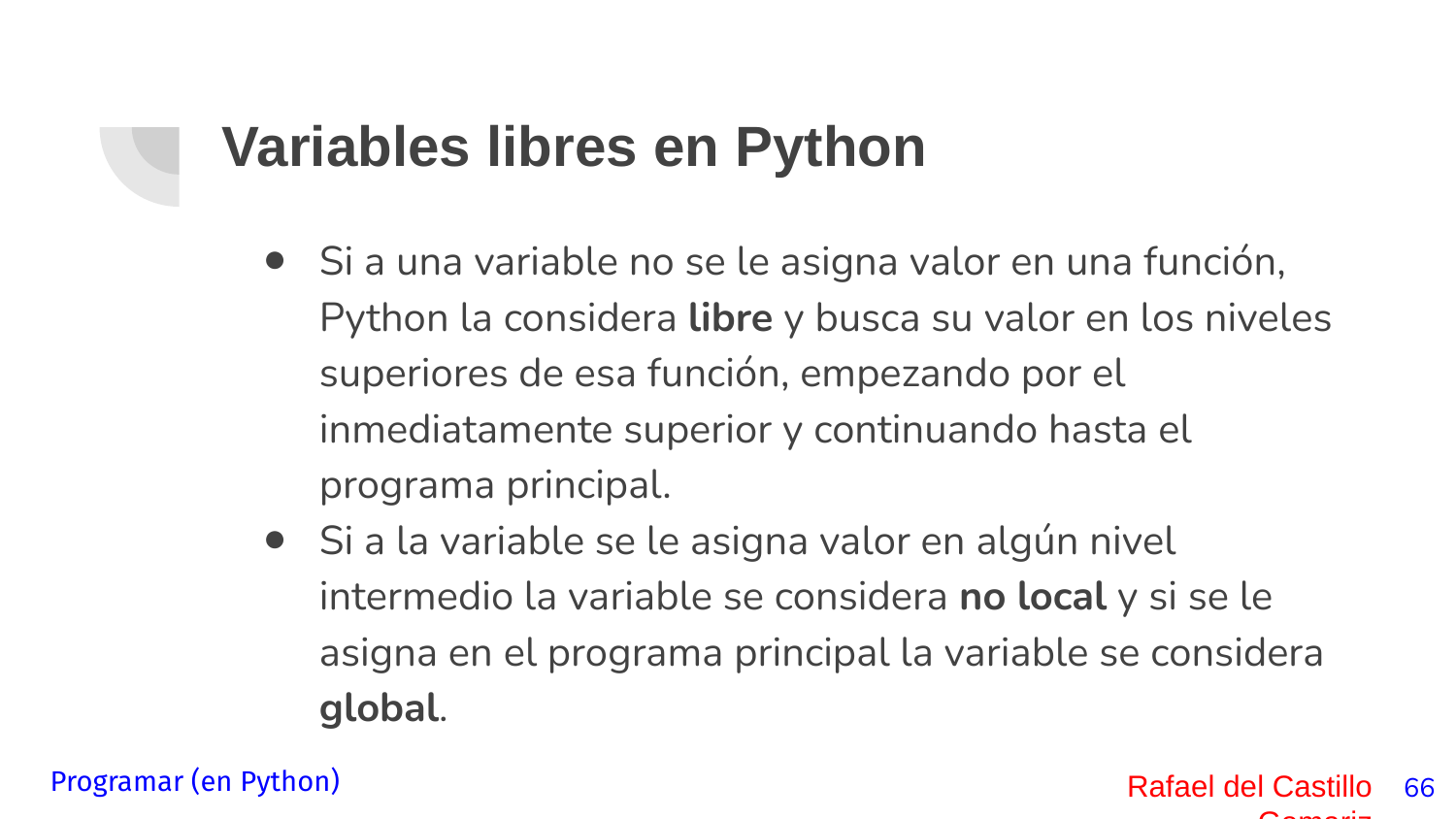

# Variables libres en Python
Si a una variable no se le asigna valor en una función, Python la considera libre y busca su valor en los niveles superiores de esa función, empezando por el inmediatamente superior y continuando hasta el programa principal.
Si a la variable se le asigna valor en algún nivel intermedio la variable se considera no local y si se le asigna en el programa principal la variable se considera global.